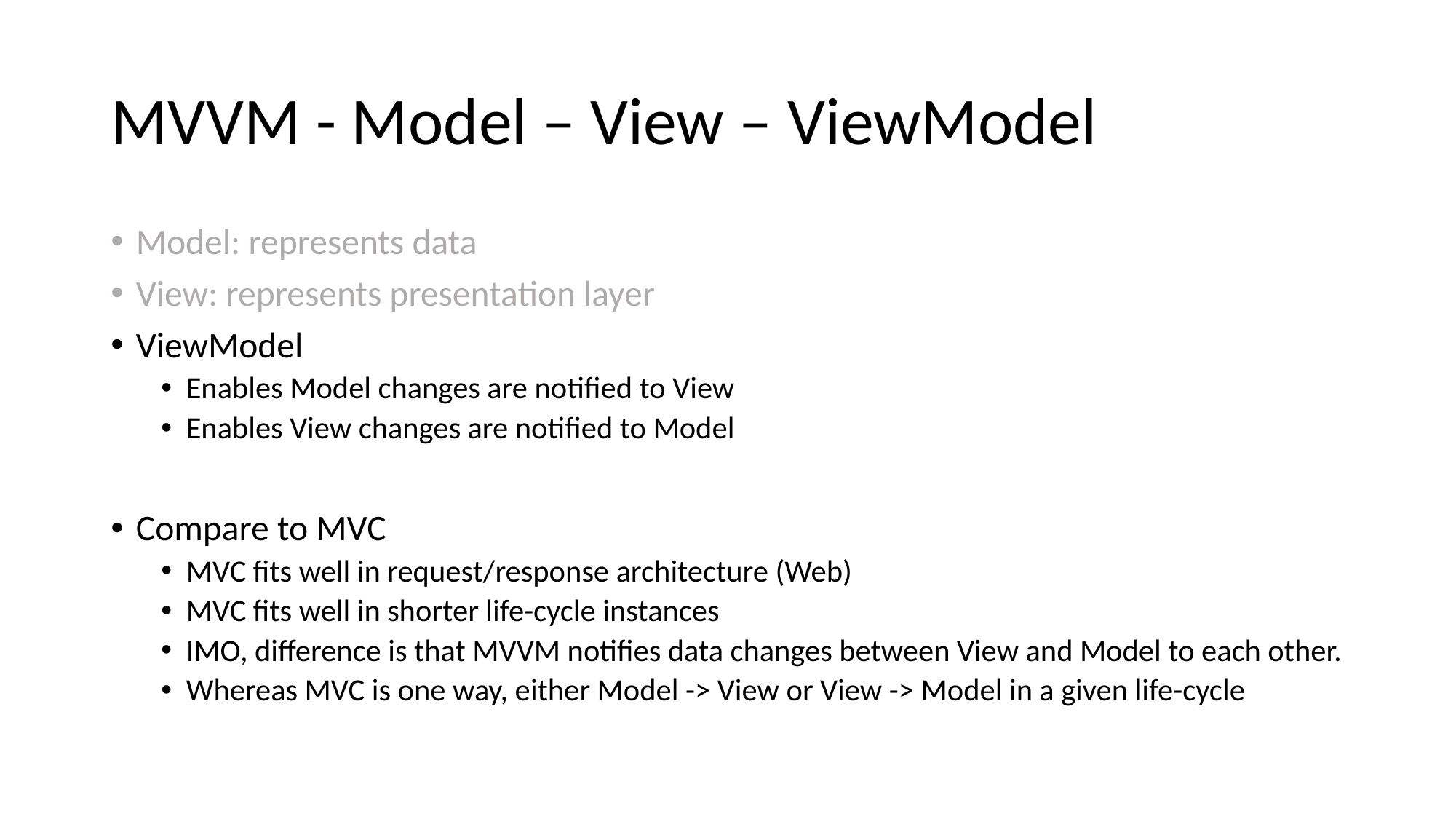

# MVVM - Model – View – ViewModel
Model: represents data
View: represents presentation layer
ViewModel
Enables Model changes are notified to View
Enables View changes are notified to Model

Compare to MVC
MVC fits well in request/response architecture (Web)
MVC fits well in shorter life-cycle instances
IMO, difference is that MVVM notifies data changes between View and Model to each other.
Whereas MVC is one way, either Model -> View or View -> Model in a given life-cycle